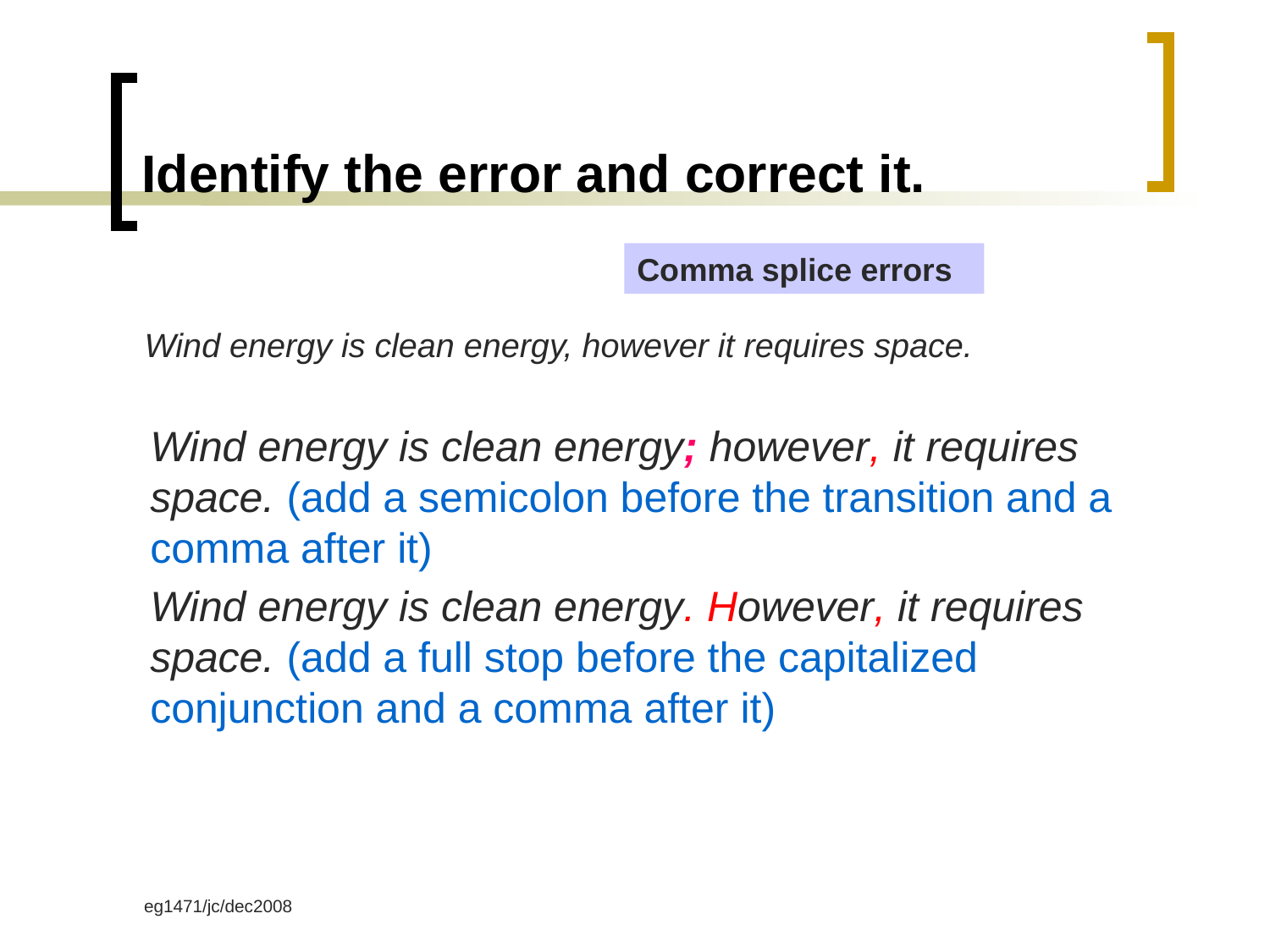

# Identify the error and correct it.
Comma splice errors
Wind energy is clean energy, however it requires space.
Wind energy is clean energy; however, it requires space. (add a semicolon before the transition and a comma after it)
Wind energy is clean energy. However, it requires space. (add a full stop before the capitalized conjunction and a comma after it)

eg1471/jc/dec2008